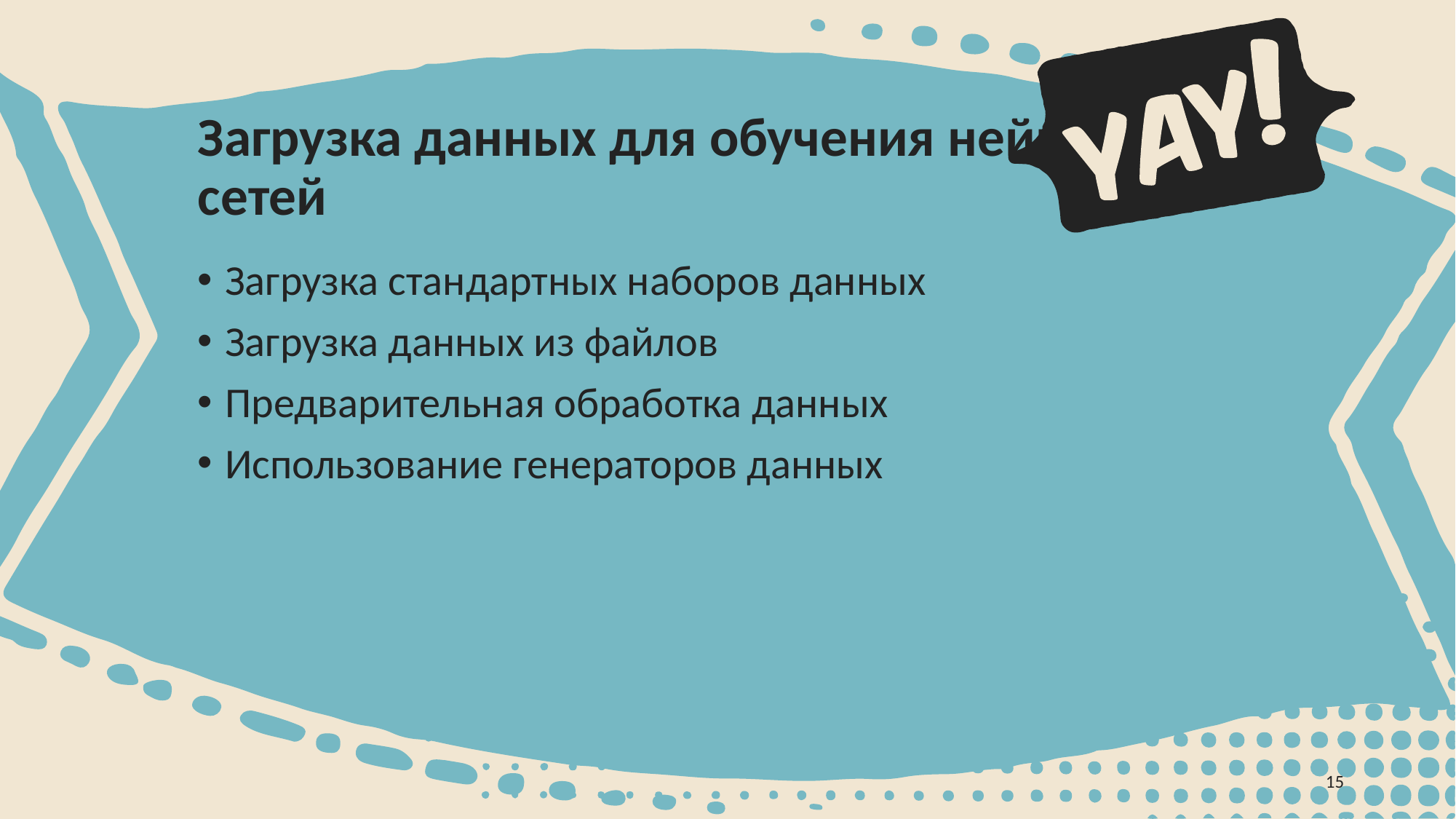

# Загрузка данных для обучения нейронных сетей
Загрузка стандартных наборов данных
Загрузка данных из файлов
Предварительная обработка данных
Использование генераторов данных
15